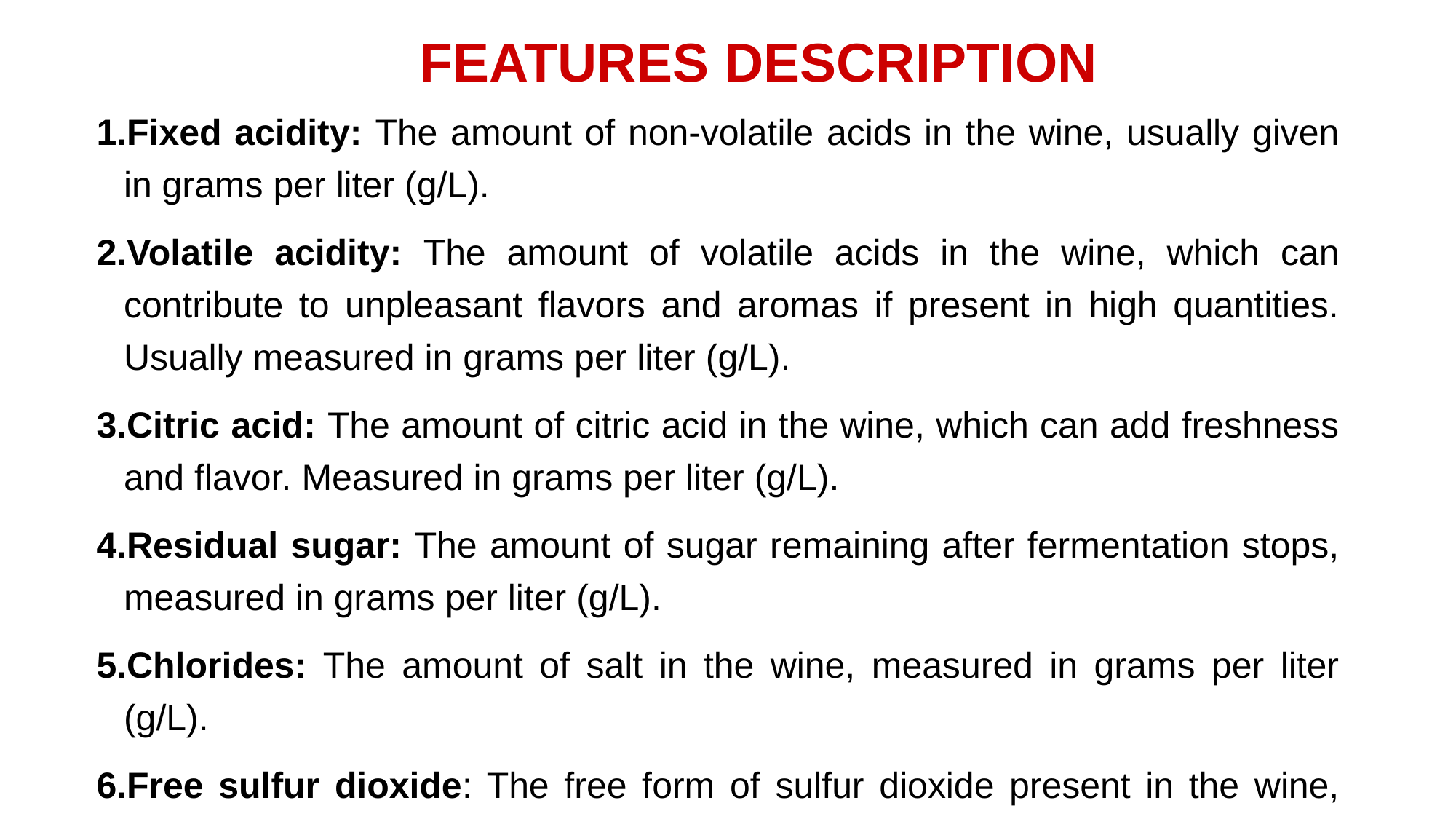

# FEATURES DESCRIPTION
Fixed acidity: The amount of non-volatile acids in the wine, usually given in grams per liter (g/L).
Volatile acidity: The amount of volatile acids in the wine, which can contribute to unpleasant flavors and aromas if present in high quantities. Usually measured in grams per liter (g/L).
Citric acid: The amount of citric acid in the wine, which can add freshness and flavor. Measured in grams per liter (g/L).
Residual sugar: The amount of sugar remaining after fermentation stops, measured in grams per liter (g/L).
Chlorides: The amount of salt in the wine, measured in grams per liter (g/L).
Free sulfur dioxide: The free form of sulfur dioxide present in the wine, which prevents microbial growth and oxidation. Measured in parts per million (ppm).